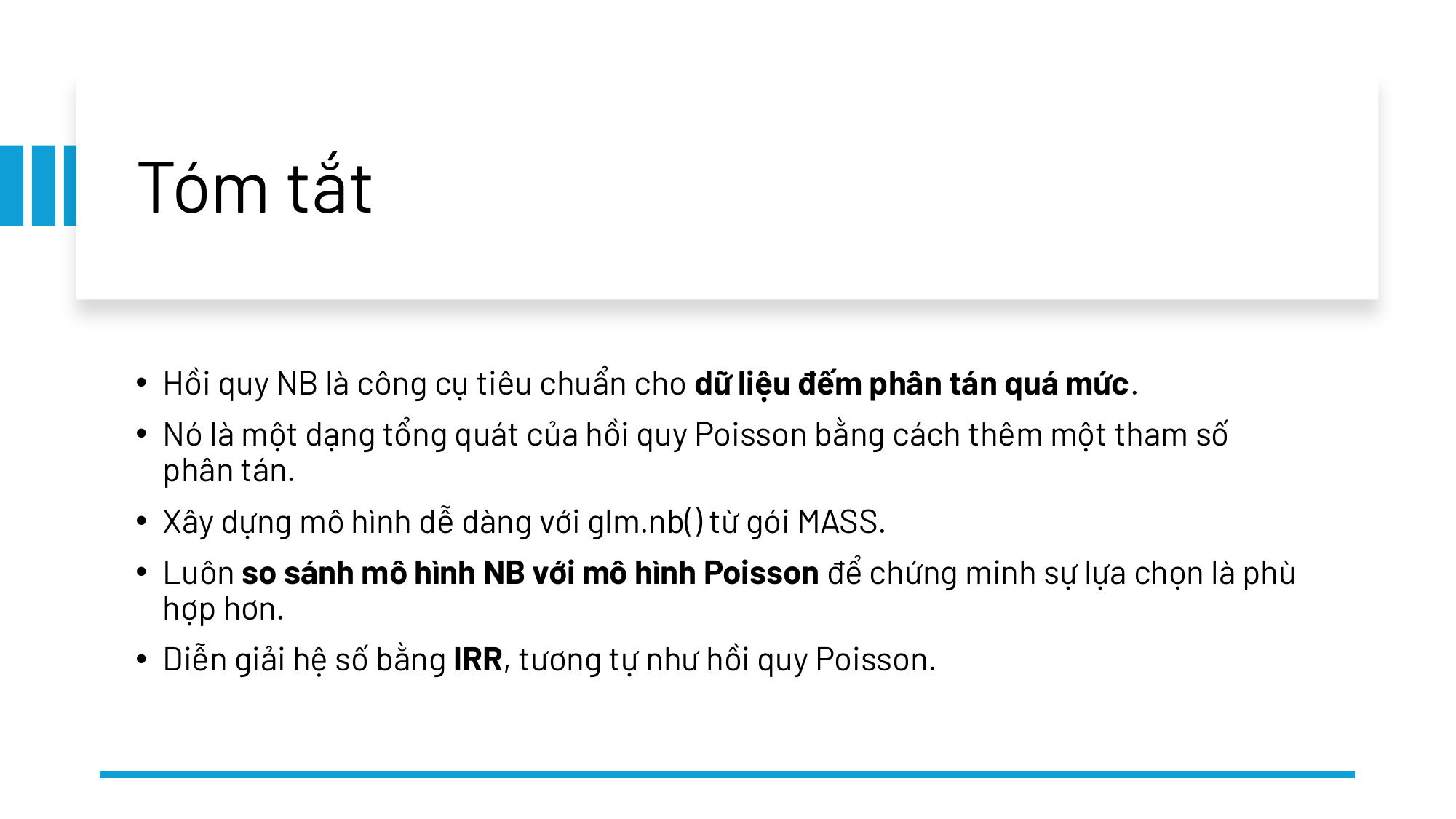

# Tóm tắt

Hồi quy NB là công cụ tiêu chuẩn cho dữ liệu đếm phân tán quá mức.
Nó là một dạng tổng quát của hồi quy Poisson bằng cách thêm một tham số phân tán.
Xây dựng mô hình dễ dàng với glm.nb() từ gói MASS.
Luôn so sánh mô hình NB với mô hình Poisson để chứng minh sự lựa chọn là phù hợp hơn.
Diễn giải hệ số bằng IRR, tương tự như hồi quy Poisson.